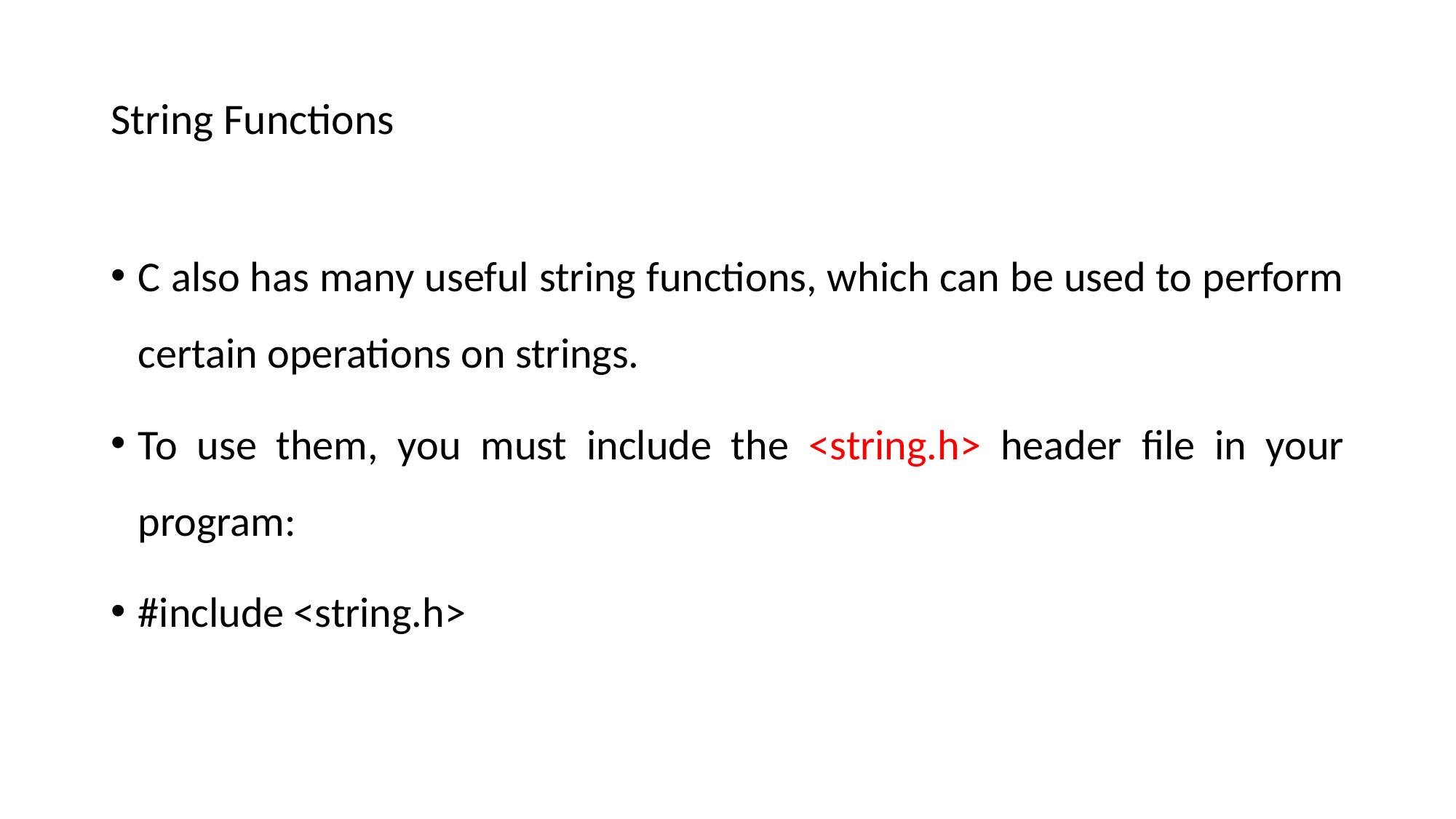

# String Functions
C also has many useful string functions, which can be used to perform certain operations on strings.
To use them, you must include the <string.h> header file in your program:
#include <string.h>